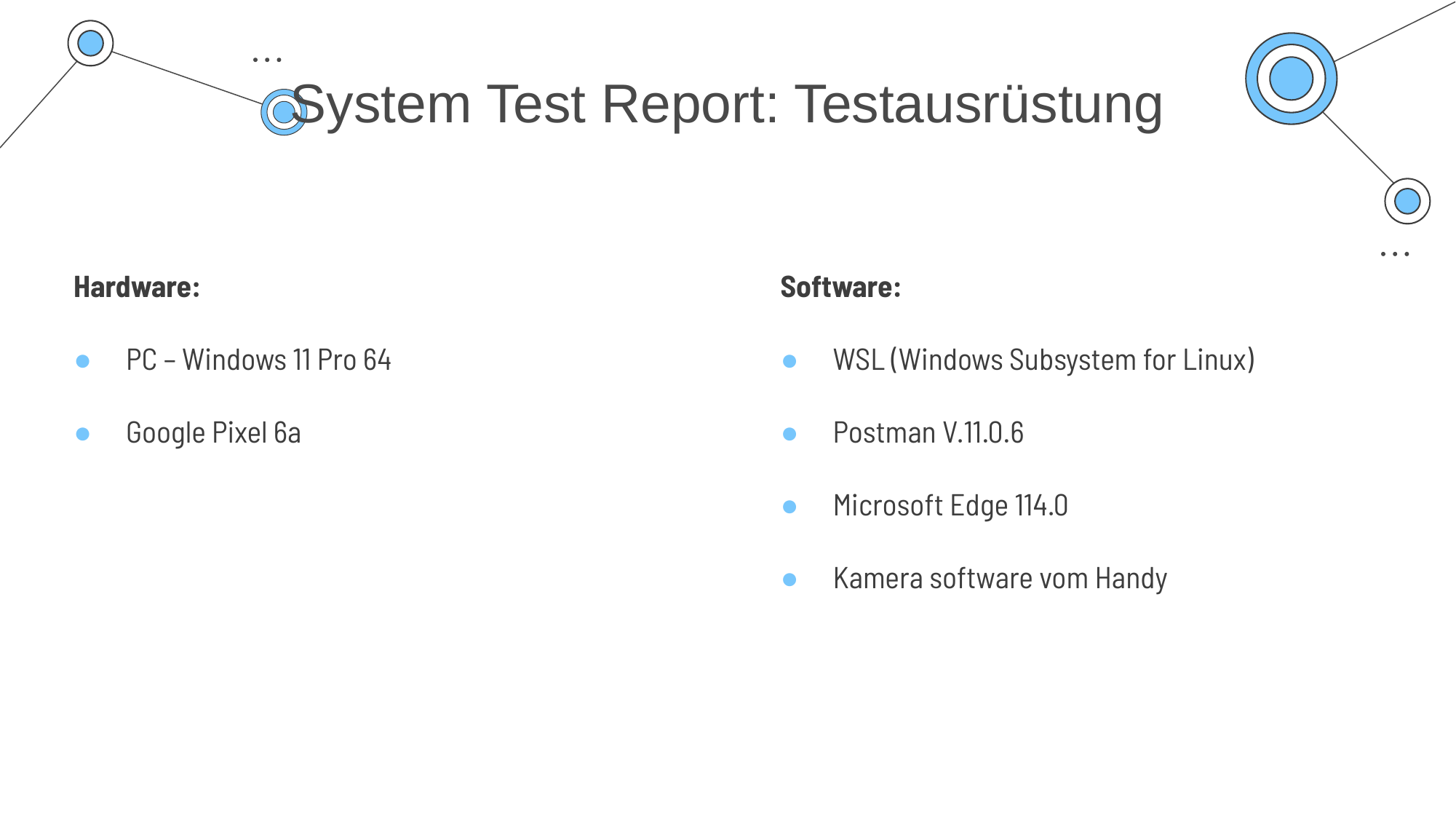

# System Test Report: Testausrüstung
Hardware:

PC – Windows 11 Pro 64

Google Pixel 6a

Software:

WSL (Windows Subsystem for Linux)

Postman V.11.0.6

Microsoft Edge 114.0

Kamera software vom Handy